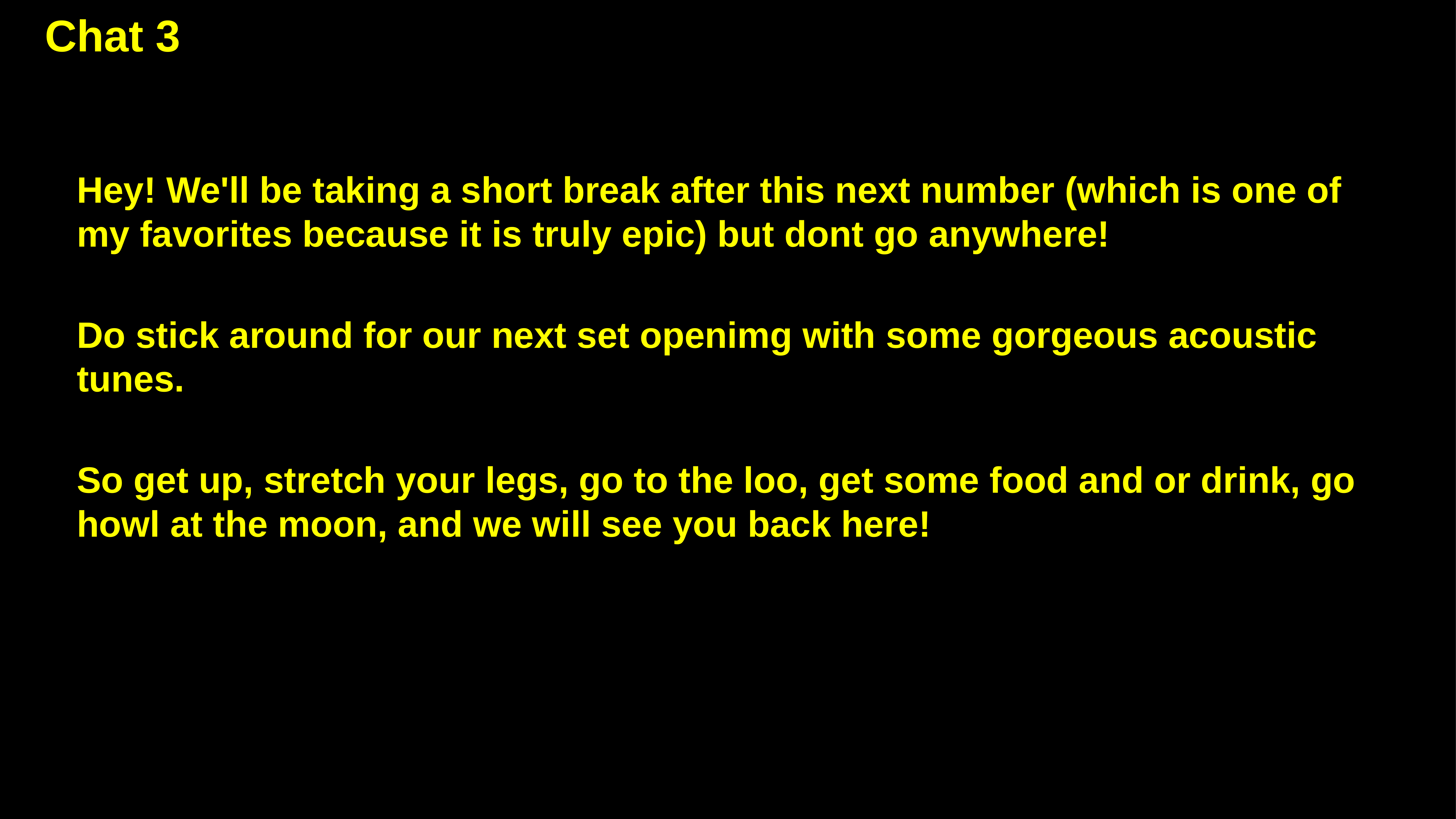

ChaChat 3

Hey! We'll be taking a short break after this next number (which is one of my favorites because it is truly epic) but dont go anywhere!

Do stick around for our next set openimg with some gorgeous acoustic tunes.

So get up, stretch your legs, go to the loo, get some food and or drink, go howl at the moon, and we will see you back here!